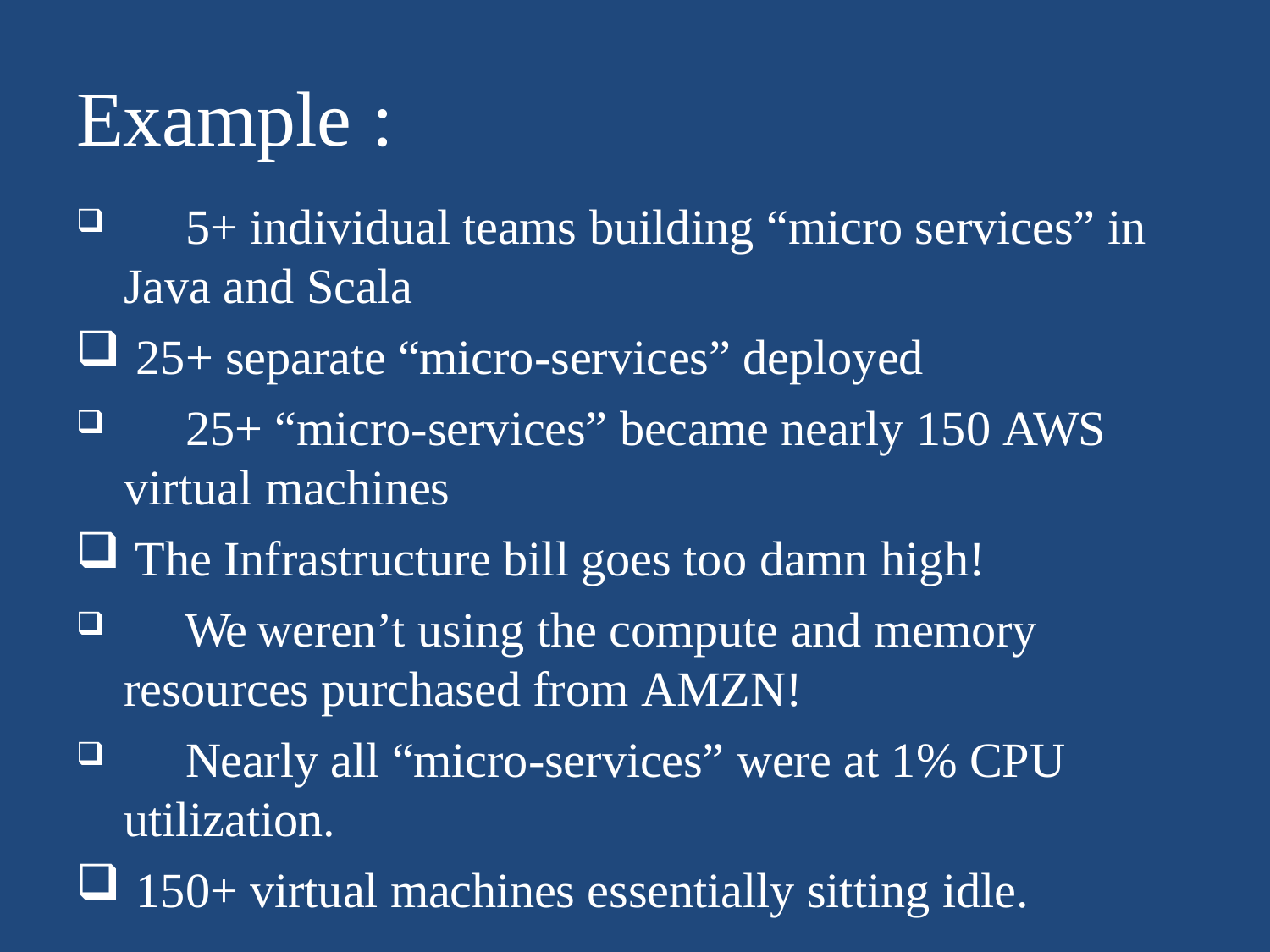

# Example :
	5+ individual teams building “micro services” in  Java and Scala
25+ separate “micro-services” deployed
	25+ “micro-services” became nearly 150 AWS  virtual machines
The Infrastructure bill goes too damn high!
	We weren’t using the compute and memory  resources purchased from AMZN!
	Nearly all “micro-services” were at 1% CPU  utilization.
150+ virtual machines essentially sitting idle.